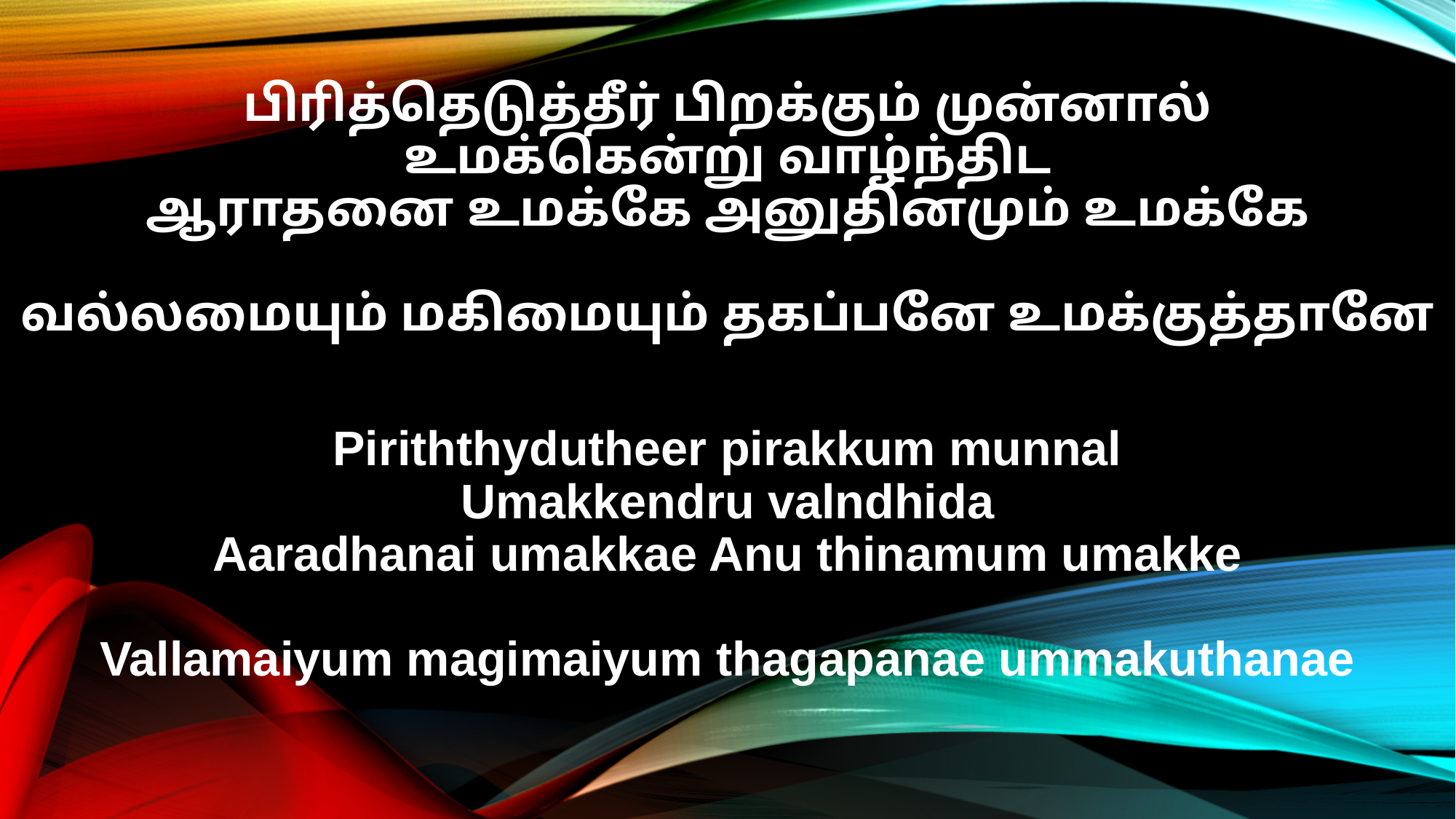

பிரித்தெடுத்தீர் பிறக்கும் முன்னால்
உமக்கென்று வாழ்ந்திட
ஆராதனை உமக்கே அனுதினமும் உமக்கே
வல்லமையும் மகிமையும் தகப்பனே உமக்குத்தானே

Piriththydutheer pirakkum munnal
Umakkendru valndhida
Aaradhanai umakkae Anu thinamum umakke
Vallamaiyum magimaiyum thagapanae ummakuthanae